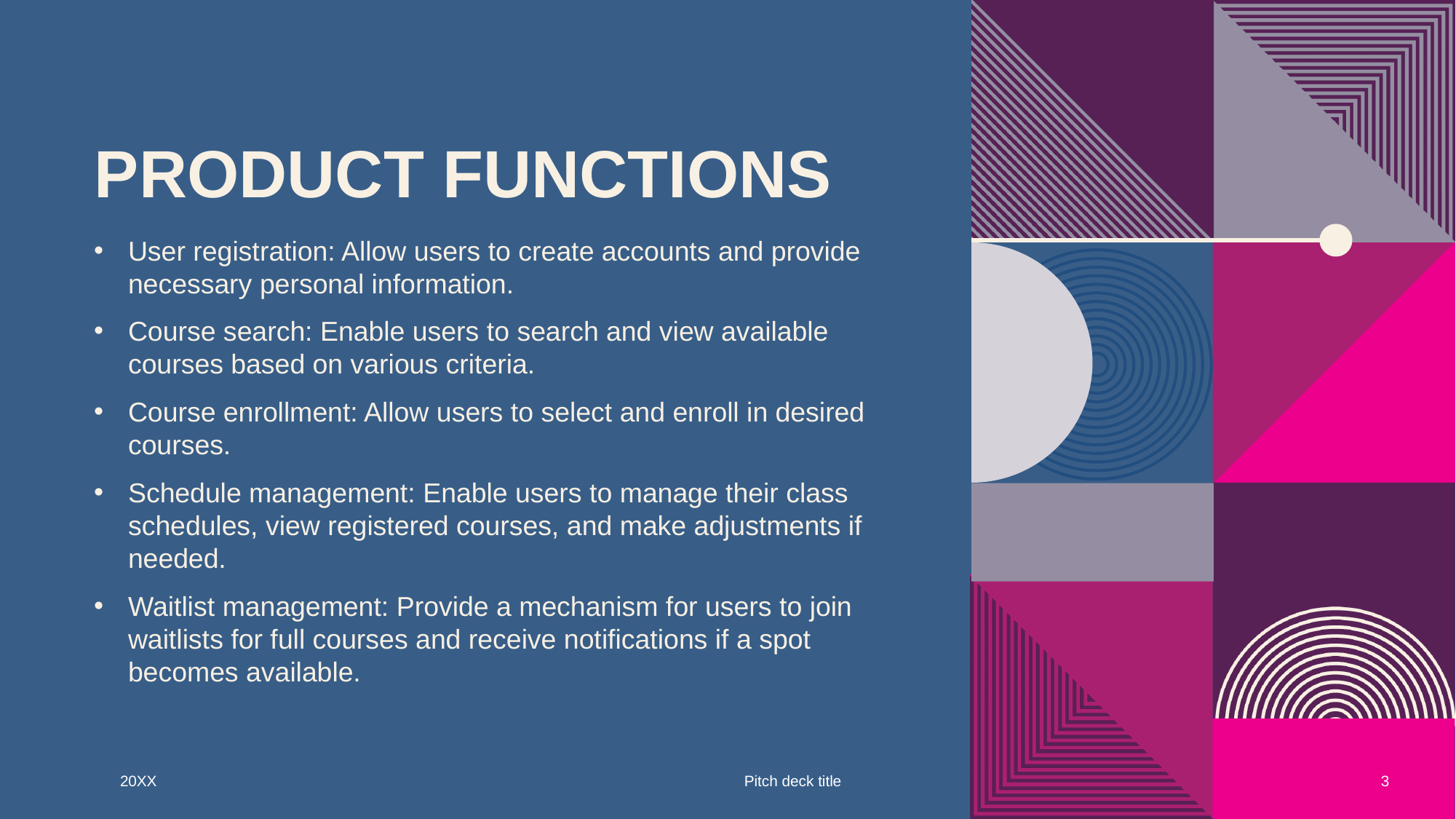

# PRODUCT Functions
User registration: Allow users to create accounts and provide necessary personal information.
Course search: Enable users to search and view available courses based on various criteria.
Course enrollment: Allow users to select and enroll in desired courses.
Schedule management: Enable users to manage their class schedules, view registered courses, and make adjustments if needed.
Waitlist management: Provide a mechanism for users to join waitlists for full courses and receive notifications if a spot becomes available.

20XX
Pitch deck title
3